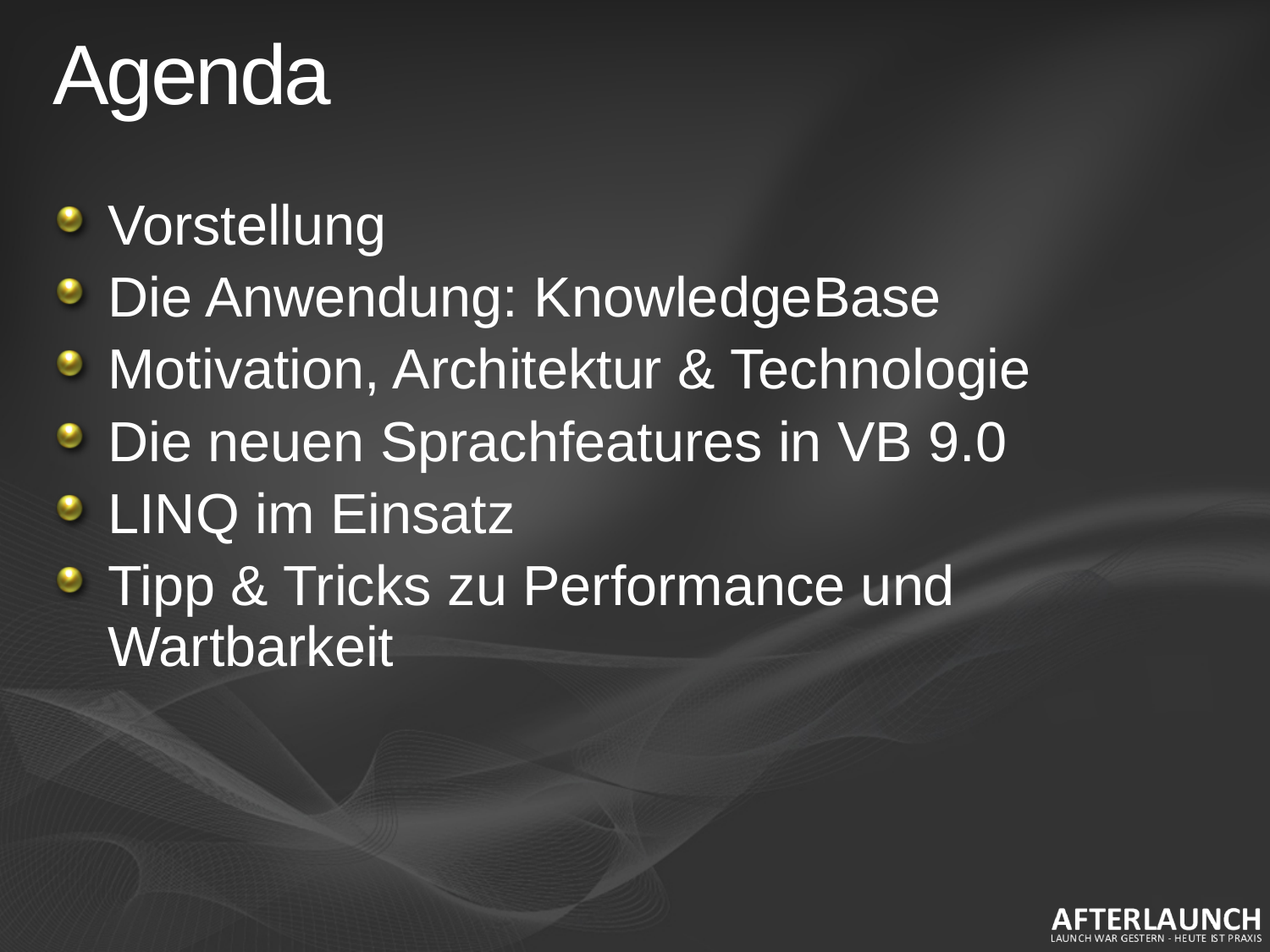

# Agenda
Vorstellung
Die Anwendung: KnowledgeBase
Motivation, Architektur & Technologie
Die neuen Sprachfeatures in VB 9.0
LINQ im Einsatz
Tipp & Tricks zu Performance und Wartbarkeit